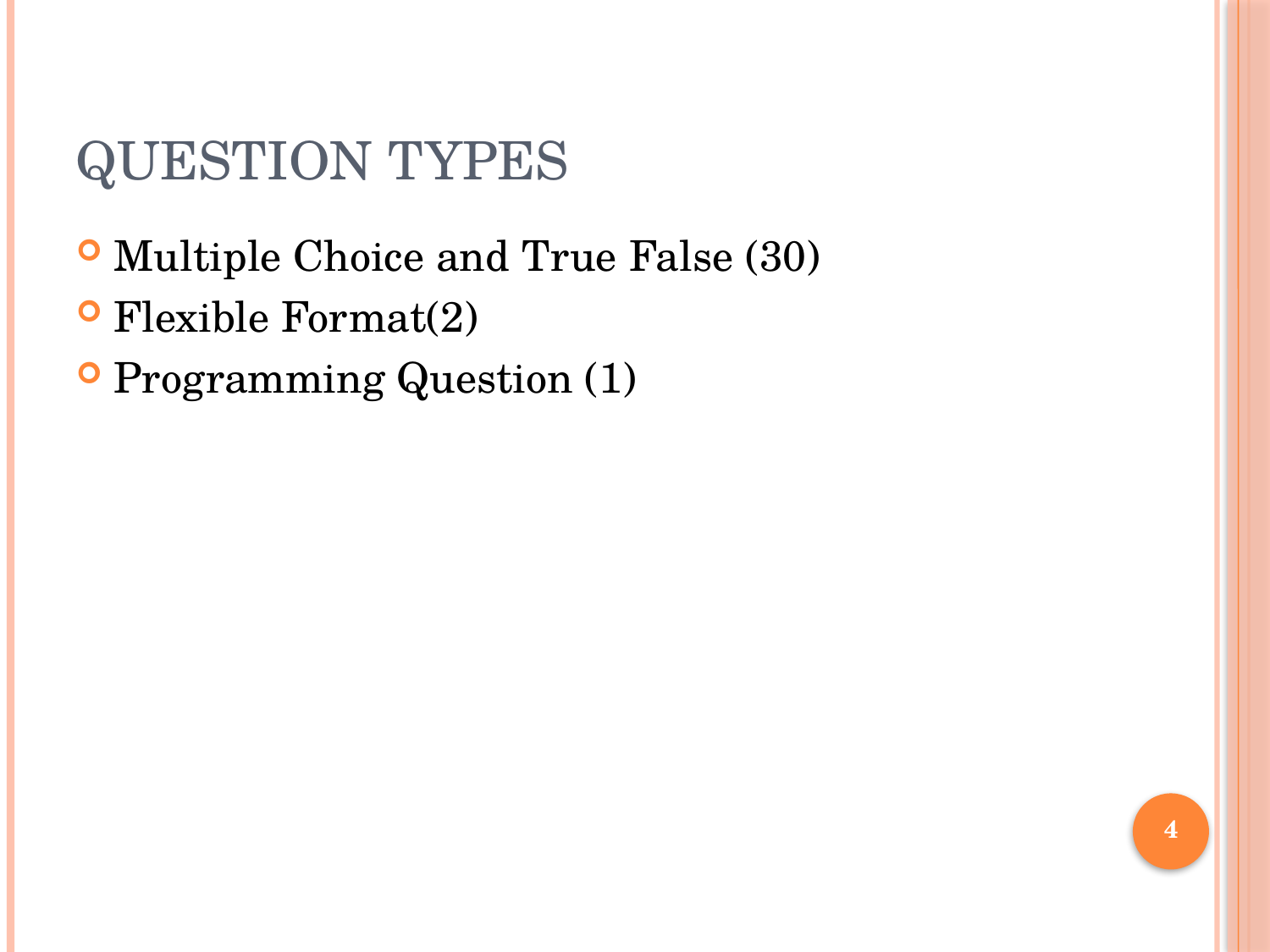

# Question Types
Multiple Choice and True False (30)
Flexible Format(2)
Programming Question (1)
4